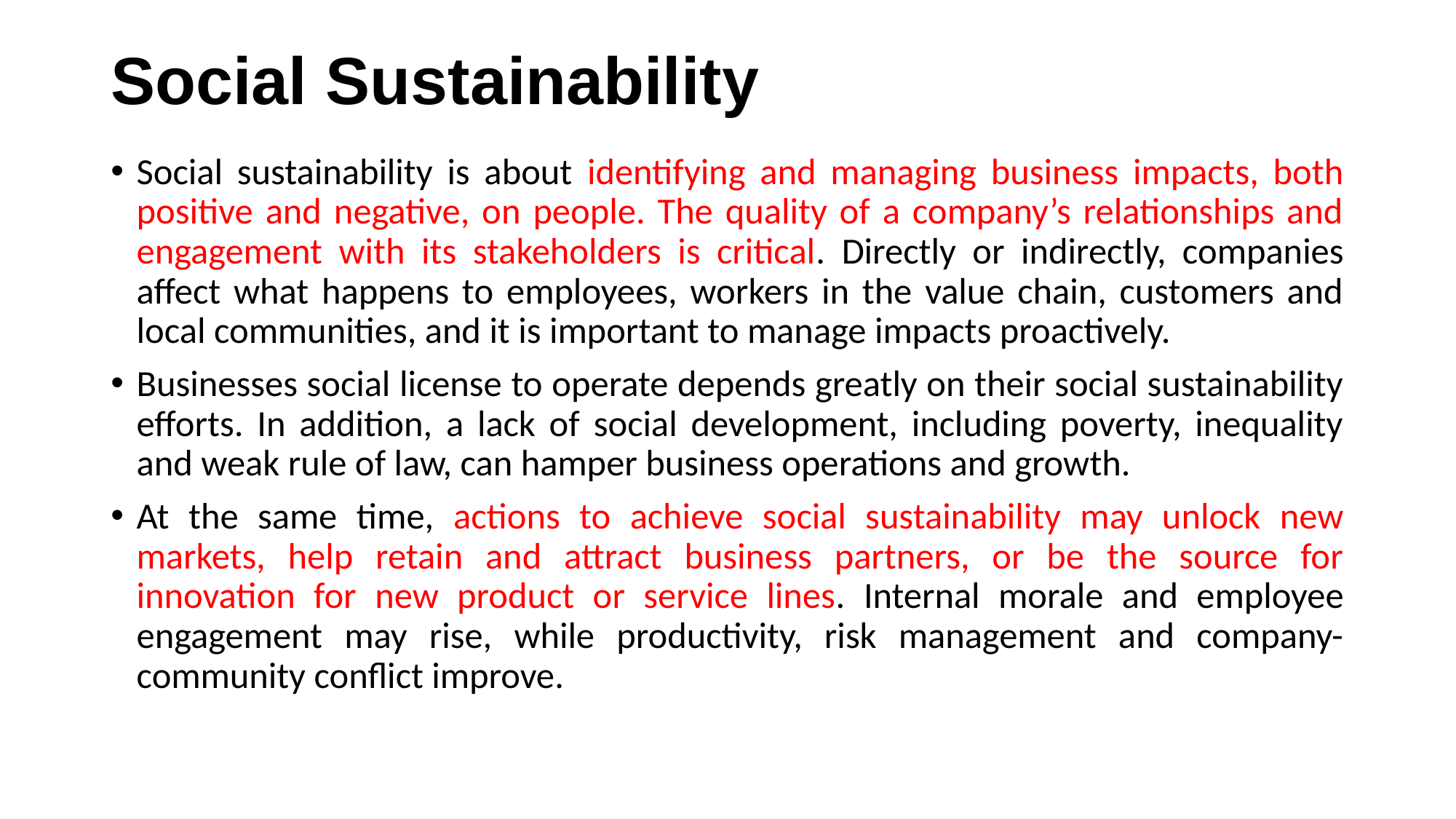

# Social Sustainability
Social sustainability is about identifying and managing business impacts, both positive and negative, on people. The quality of a company’s relationships and engagement with its stakeholders is critical. Directly or indirectly, companies affect what happens to employees, workers in the value chain, customers and local communities, and it is important to manage impacts proactively.
Businesses social license to operate depends greatly on their social sustainability efforts. In addition, a lack of social development, including poverty, inequality and weak rule of law, can hamper business operations and growth.
At the same time, actions to achieve social sustainability may unlock new markets, help retain and attract business partners, or be the source for innovation for new product or service lines. Internal morale and employee engagement may rise, while productivity, risk management and company-community conflict improve.